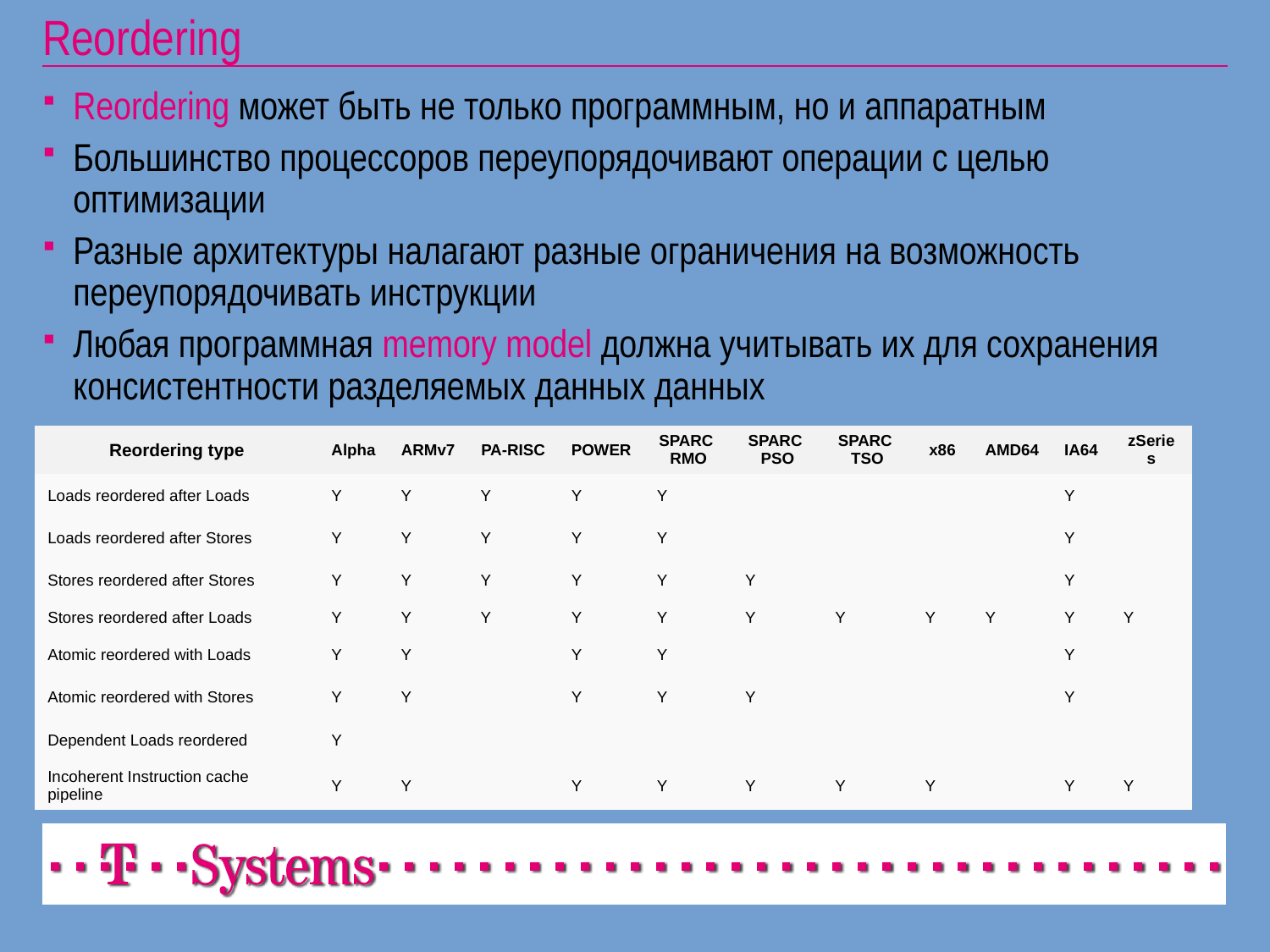

# Reordering
Reordering может быть не только программным, но и аппаратным
Большинство процессоров переупорядочивают операции с целью оптимизации
Разные архитектуры налагают разные ограничения на возможность переупорядочивать инструкции
Любая программная memory model должна учитывать их для сохранения консистентности разделяемых данных данных
| Reordering type | Alpha | ARMv7 | PA-RISC | POWER | SPARC RMO | SPARC PSO | SPARC TSO | x86 | AMD64 | IA64 | zSeries |
| --- | --- | --- | --- | --- | --- | --- | --- | --- | --- | --- | --- |
| Loads reordered after Loads | Y | Y | Y | Y | Y |  |  |  |  | Y |  |
| Loads reordered after Stores | Y | Y | Y | Y | Y |  |  |  |  | Y |  |
| Stores reordered after Stores | Y | Y | Y | Y | Y | Y |  |  |  | Y |  |
| Stores reordered after Loads | Y | Y | Y | Y | Y | Y | Y | Y | Y | Y | Y |
| Atomic reordered with Loads | Y | Y |  | Y | Y |  |  |  |  | Y |  |
| Atomic reordered with Stores | Y | Y |  | Y | Y | Y |  |  |  | Y |  |
| Dependent Loads reordered | Y |  |  |  |  |  |  |  |  |  |  |
| Incoherent Instruction cache pipeline | Y | Y |  | Y | Y | Y | Y | Y |  | Y | Y |